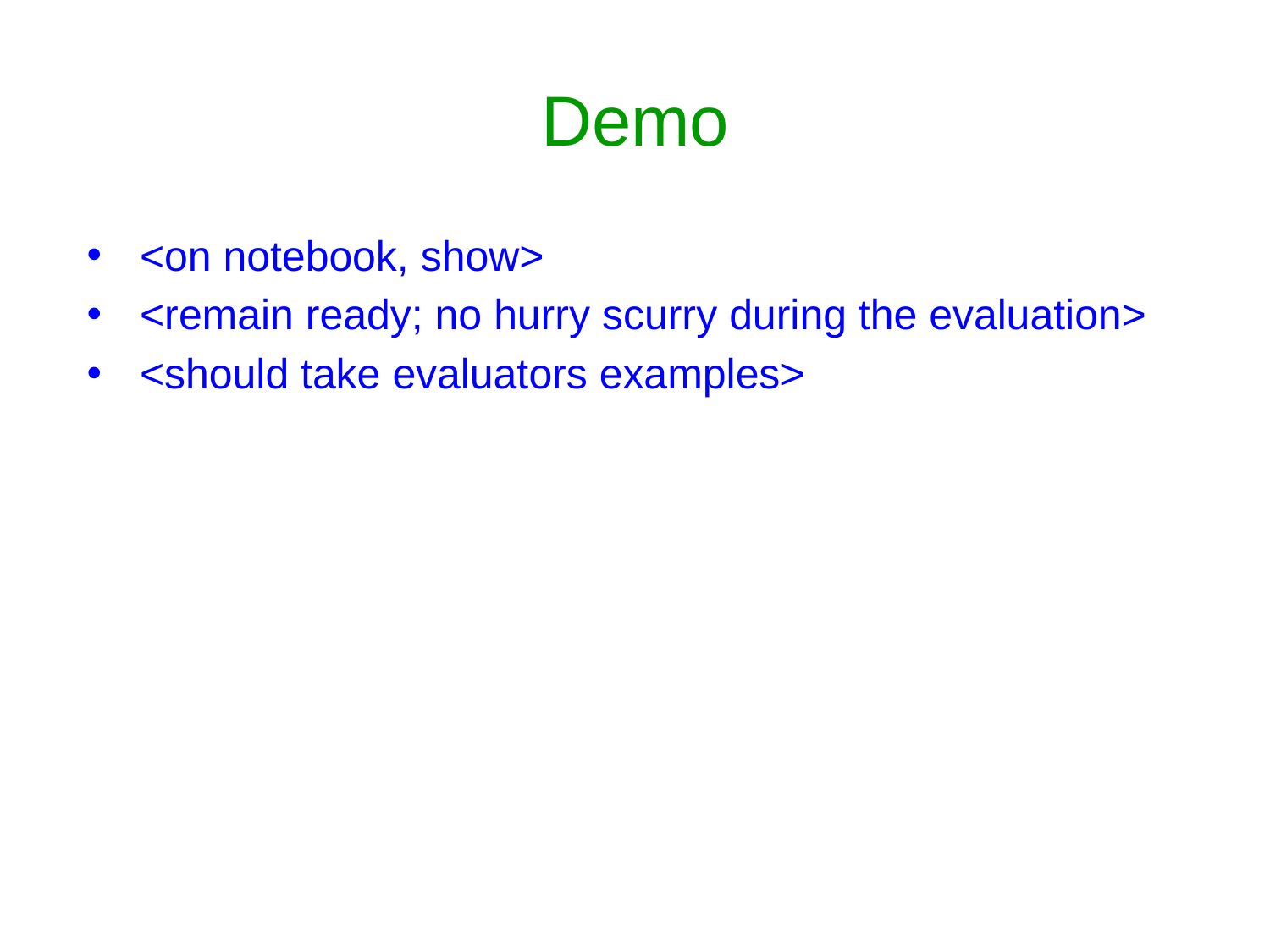

# Demo
<on notebook, show>
<remain ready; no hurry scurry during the evaluation>
<should take evaluators examples>